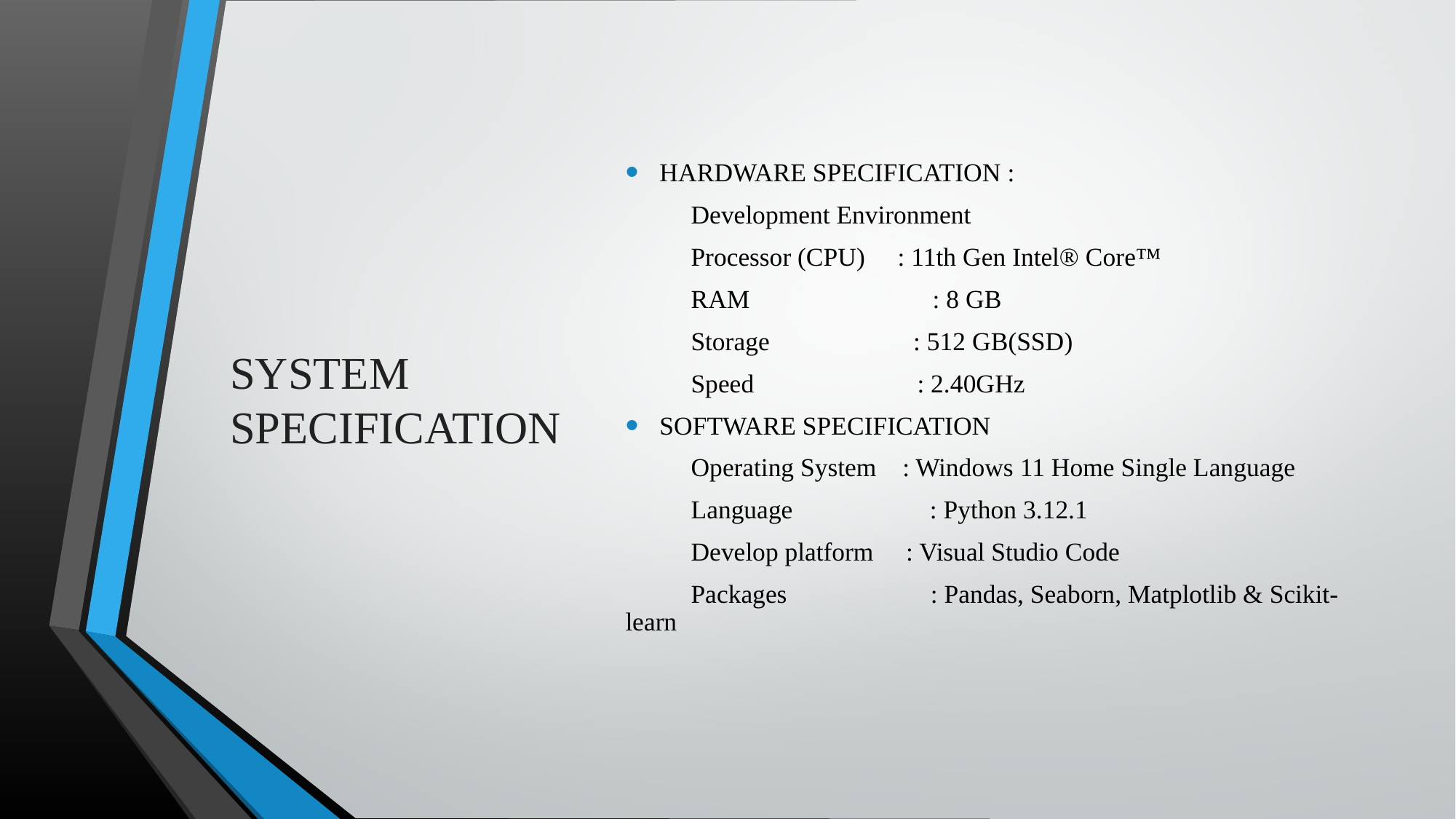

# SYSTEM SPECIFICATION
HARDWARE SPECIFICATION :
          Development Environment
          Processor (CPU)     : 11th Gen Intel® Core™
          RAM                            : 8 GB
          Storage                      : 512 GB(SSD)
          Speed                         : 2.40GHz
SOFTWARE SPECIFICATION
          Operating System    : Windows 11 Home Single Language
          Language                     : Python 3.12.1
          Develop platform     : Visual Studio Code
          Packages                      : Pandas, Seaborn, Matplotlib & Scikit-learn